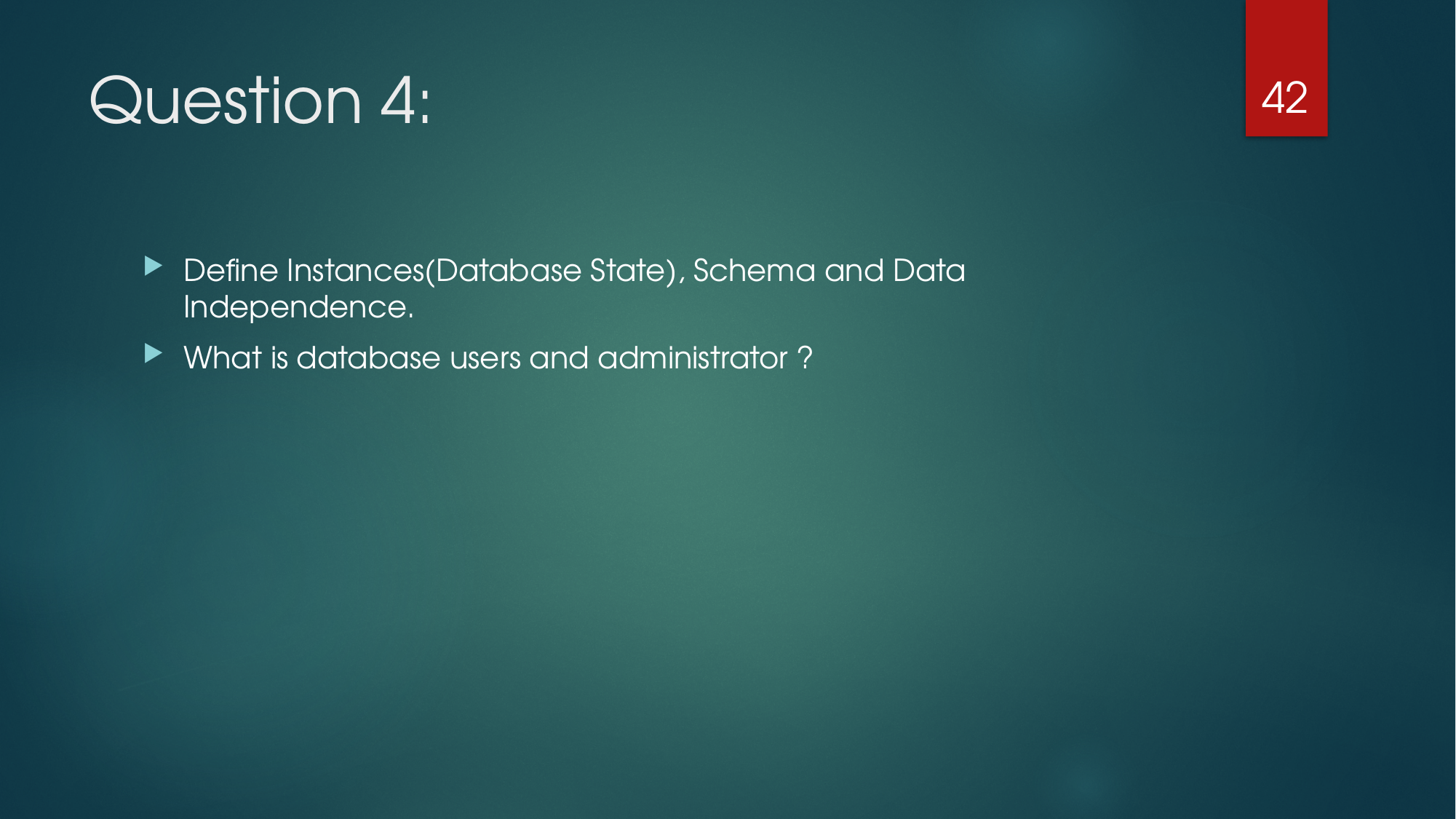

42
# Question 4:
Define Instances(Database State), Schema and Data Independence.
What is database users and administrator ?